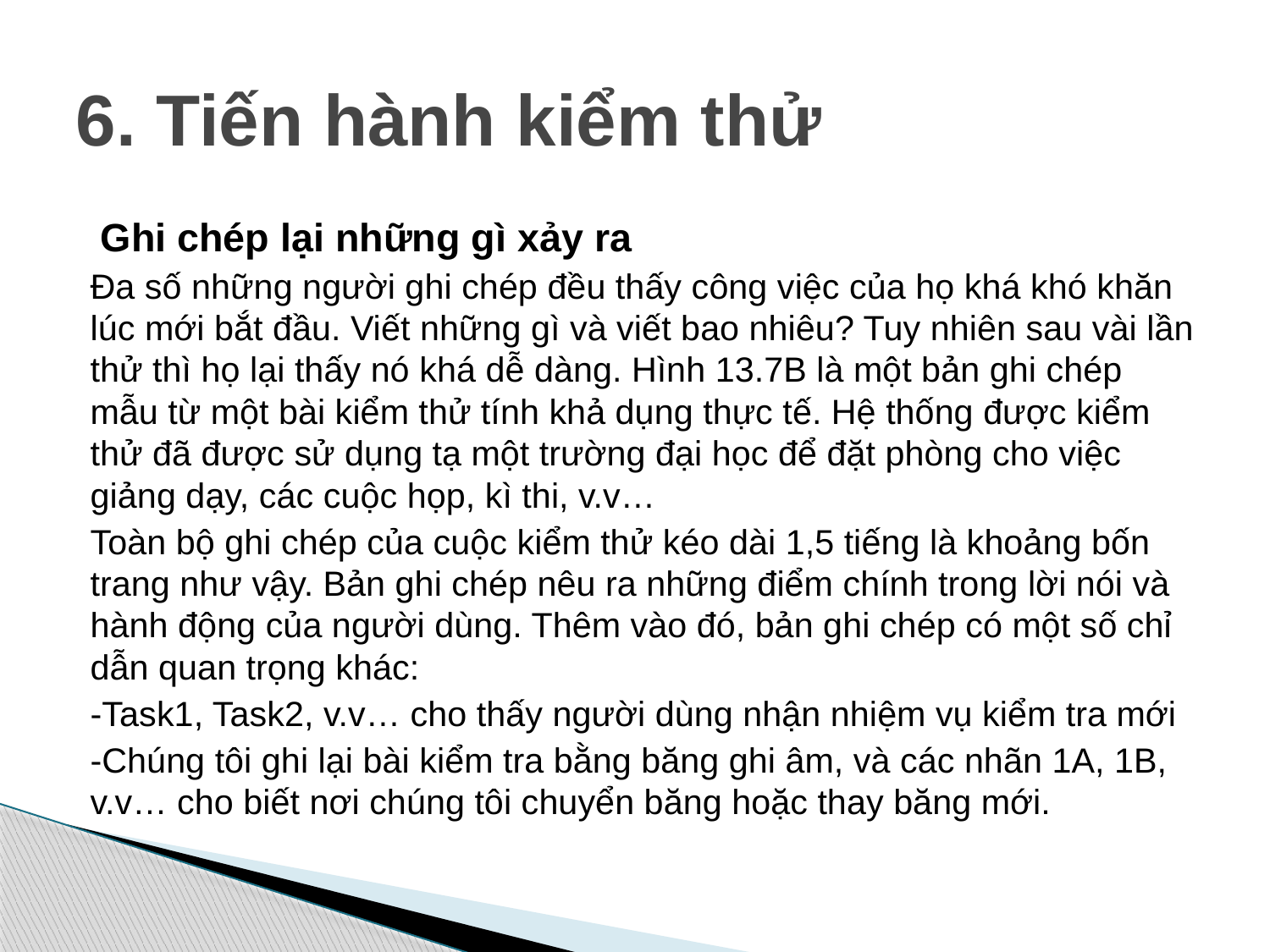

# 6. Tiến hành kiểm thử
 Ghi chép lại những gì xảy ra
	Đa số những người ghi chép đều thấy công việc của họ khá khó khăn lúc mới bắt đầu. Viết những gì và viết bao nhiêu? Tuy nhiên sau vài lần thử thì họ lại thấy nó khá dễ dàng. Hình 13.7B là một bản ghi chép mẫu từ một bài kiểm thử tính khả dụng thực tế. Hệ thống được kiểm thử đã được sử dụng tạ một trường đại học để đặt phòng cho việc giảng dạy, các cuộc họp, kì thi, v.v…
	Toàn bộ ghi chép của cuộc kiểm thử kéo dài 1,5 tiếng là khoảng bốn trang như vậy. Bản ghi chép nêu ra những điểm chính trong lời nói và hành động của người dùng. Thêm vào đó, bản ghi chép có một số chỉ dẫn quan trọng khác:
	-Task1, Task2, v.v… cho thấy người dùng nhận nhiệm vụ kiểm tra mới
	-Chúng tôi ghi lại bài kiểm tra bằng băng ghi âm, và các nhãn 1A, 1B, v.v… cho biết nơi chúng tôi chuyển băng hoặc thay băng mới.